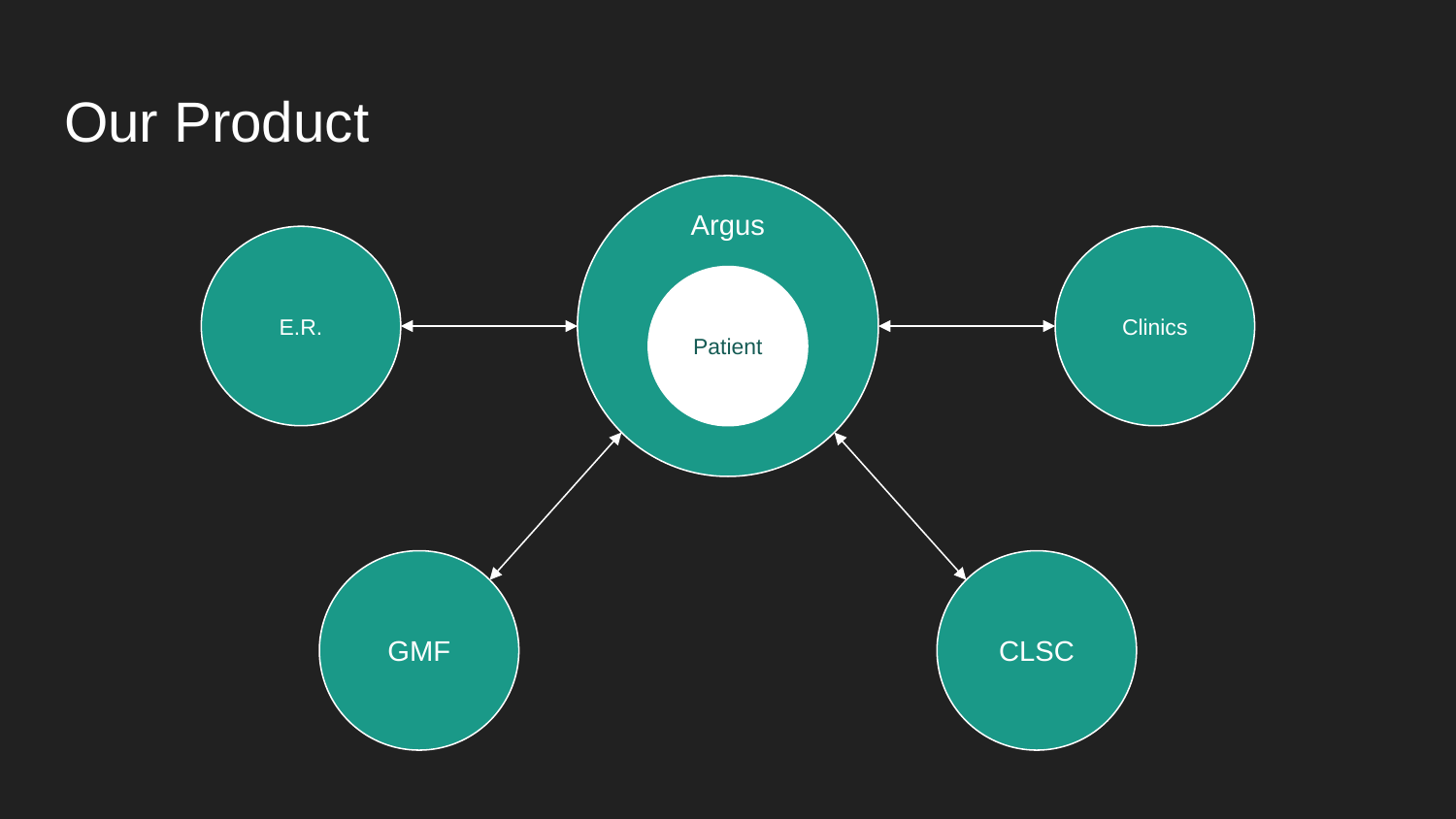

# Our Product
Argus

E.R.
Clinics
Patient
GMF
CLSC